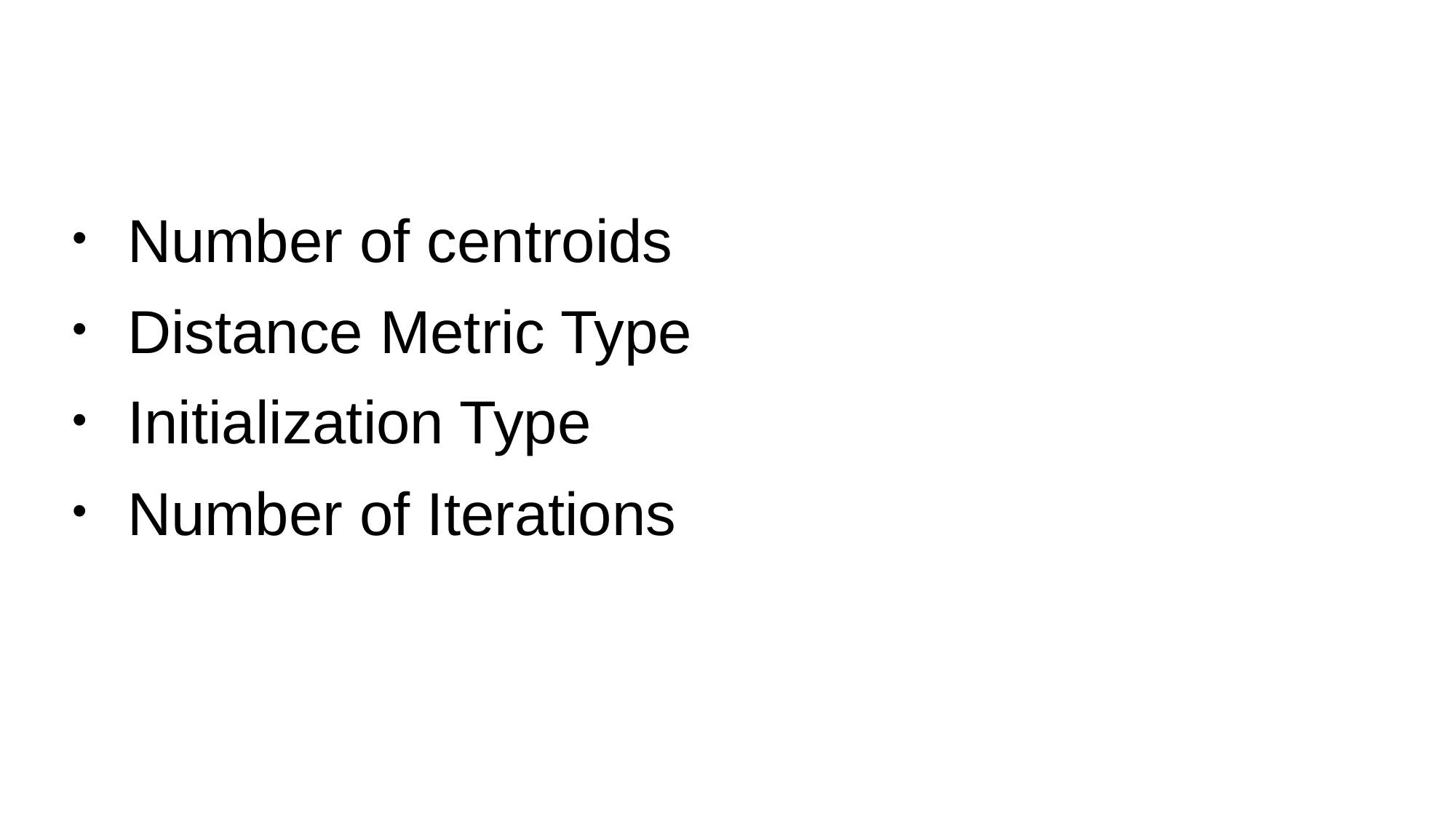

Number of centroids
Distance Metric Type
Initialization Type
Number of Iterations